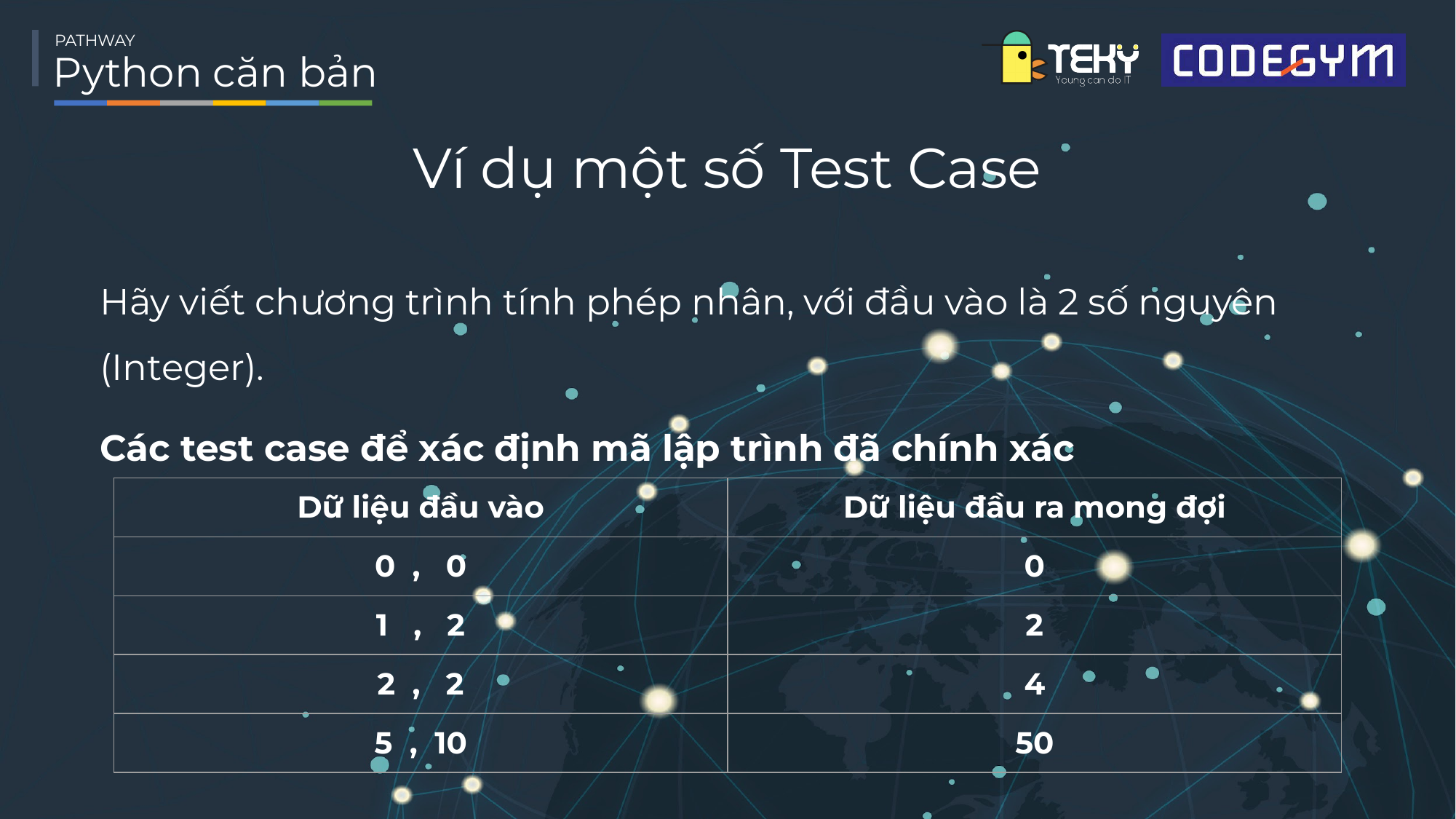

Ví dụ một số Test Case
Hãy viết chương trình tính phép nhân, với đầu vào là 2 số nguyên (Integer).
Các test case để xác định mã lập trình đã chính xác
| Dữ liệu đầu vào | Dữ liệu đầu ra mong đợi |
| --- | --- |
| 0 , 0 | 0 |
| 1 , 2 | 2 |
| 2 , 2 | 4 |
| 5 , 10 | 50 |